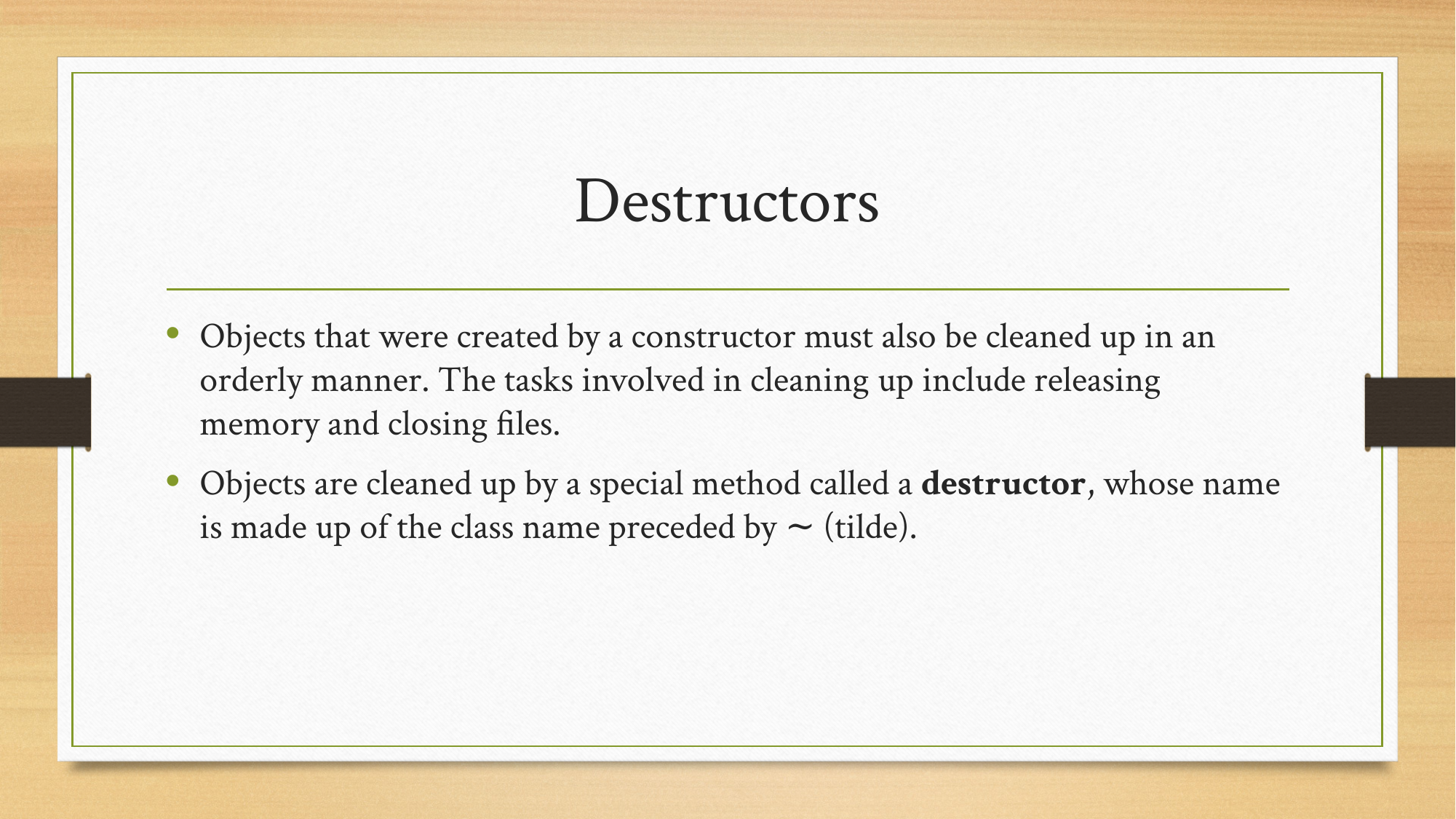

# Destructors
Objects that were created by a constructor must also be cleaned up in an orderly manner. The tasks involved in cleaning up include releasing memory and closing files.
Objects are cleaned up by a special method called a destructor, whose name is made up of the class name preceded by ∼ (tilde).